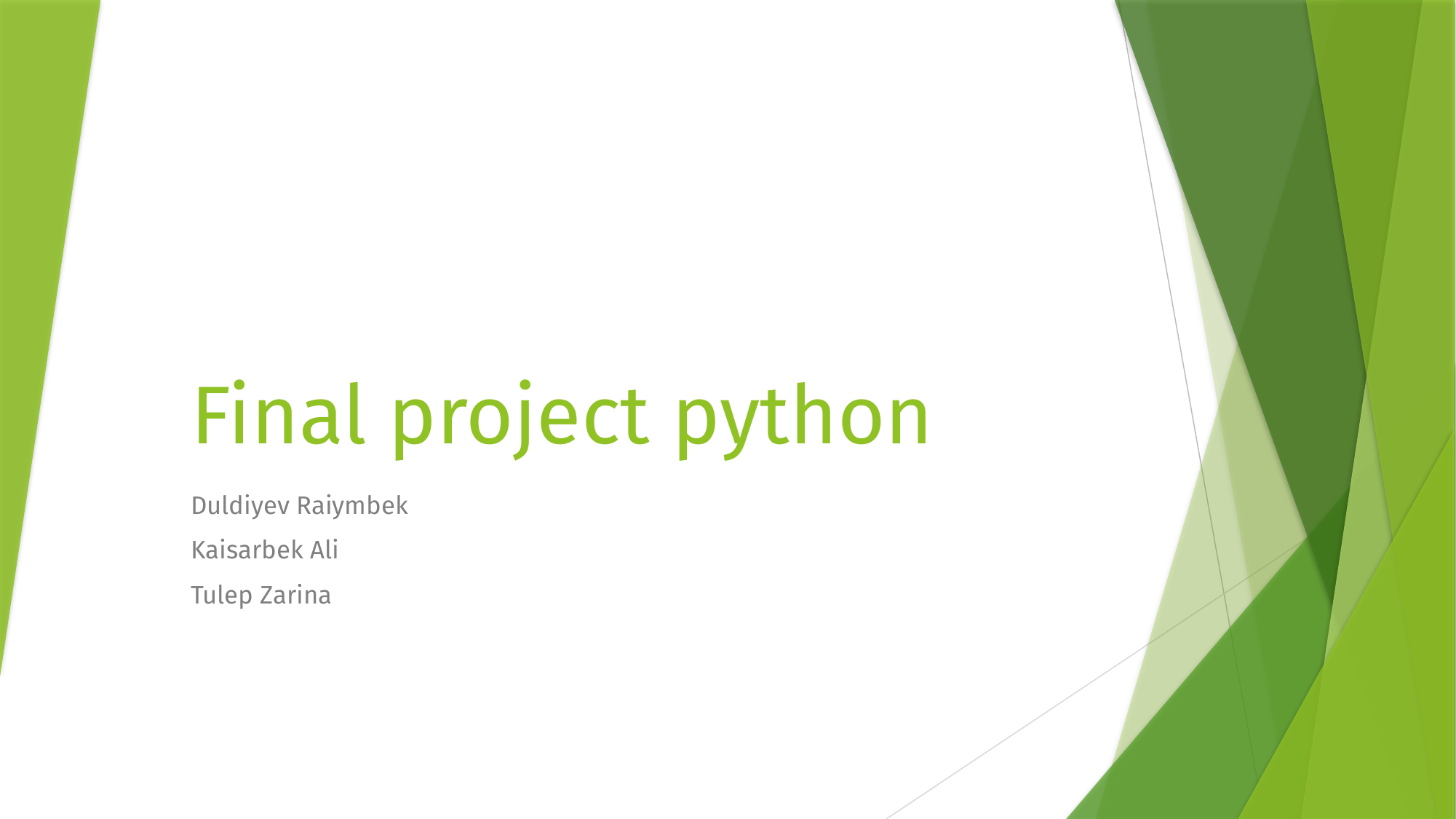

# Final project python
Duldiyev Raiymbek
Kaisarbek Ali
Tulep Zarina